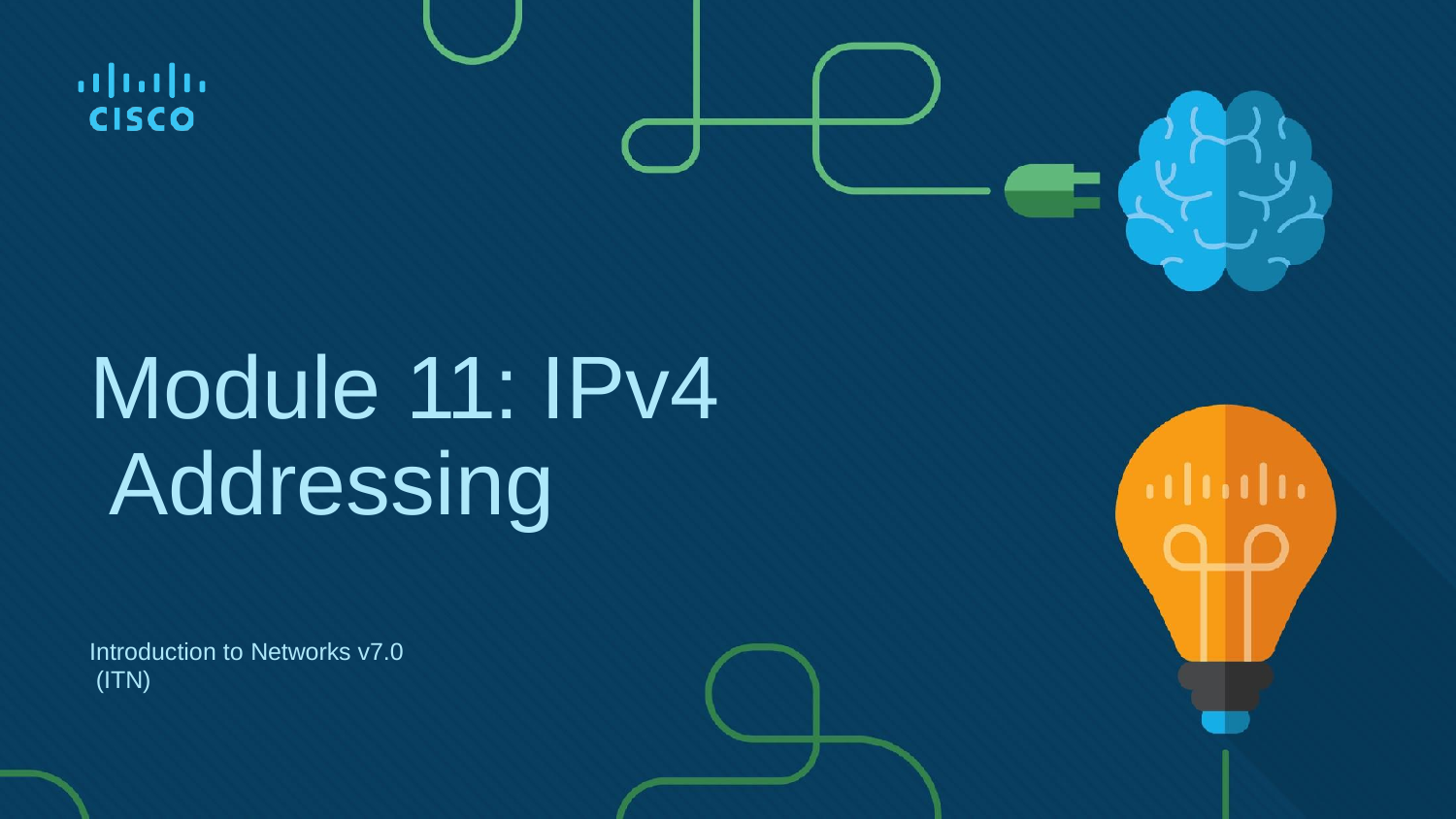

Module 11: IPv4  Addressing
Introduction to Networks v7.0  (ITN)